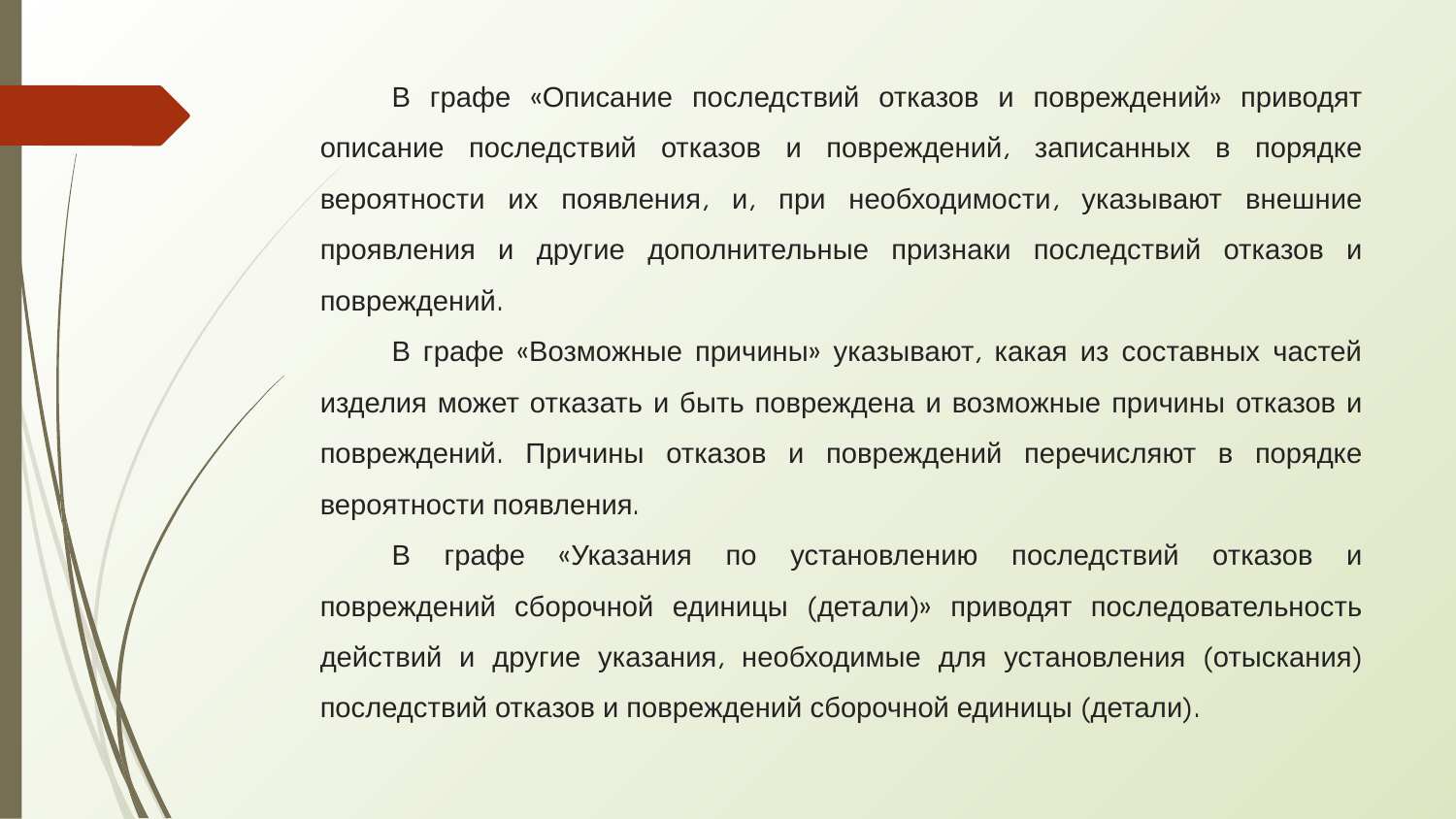

В графе «Описание последствий отказов и повреждений» приводят описание последствий отказов и повреждений, записанных в порядке вероятности их появления, и, при необходимости, указывают внешние проявления и другие дополнительные признаки последствий отказов и повреждений.
В графе «Возможные причины» указывают, какая из составных частей изделия может отказать и быть повреждена и возможные причины отказов и повреждений. Причины отказов и повреждений перечисляют в порядке вероятности появления.
В графе «Указания по установлению последствий отказов и повреждений сборочной единицы (детали)» приводят последовательность действий и другие указания, необходимые для установления (отыскания) последствий отказов и повреждений сборочной единицы (детали).